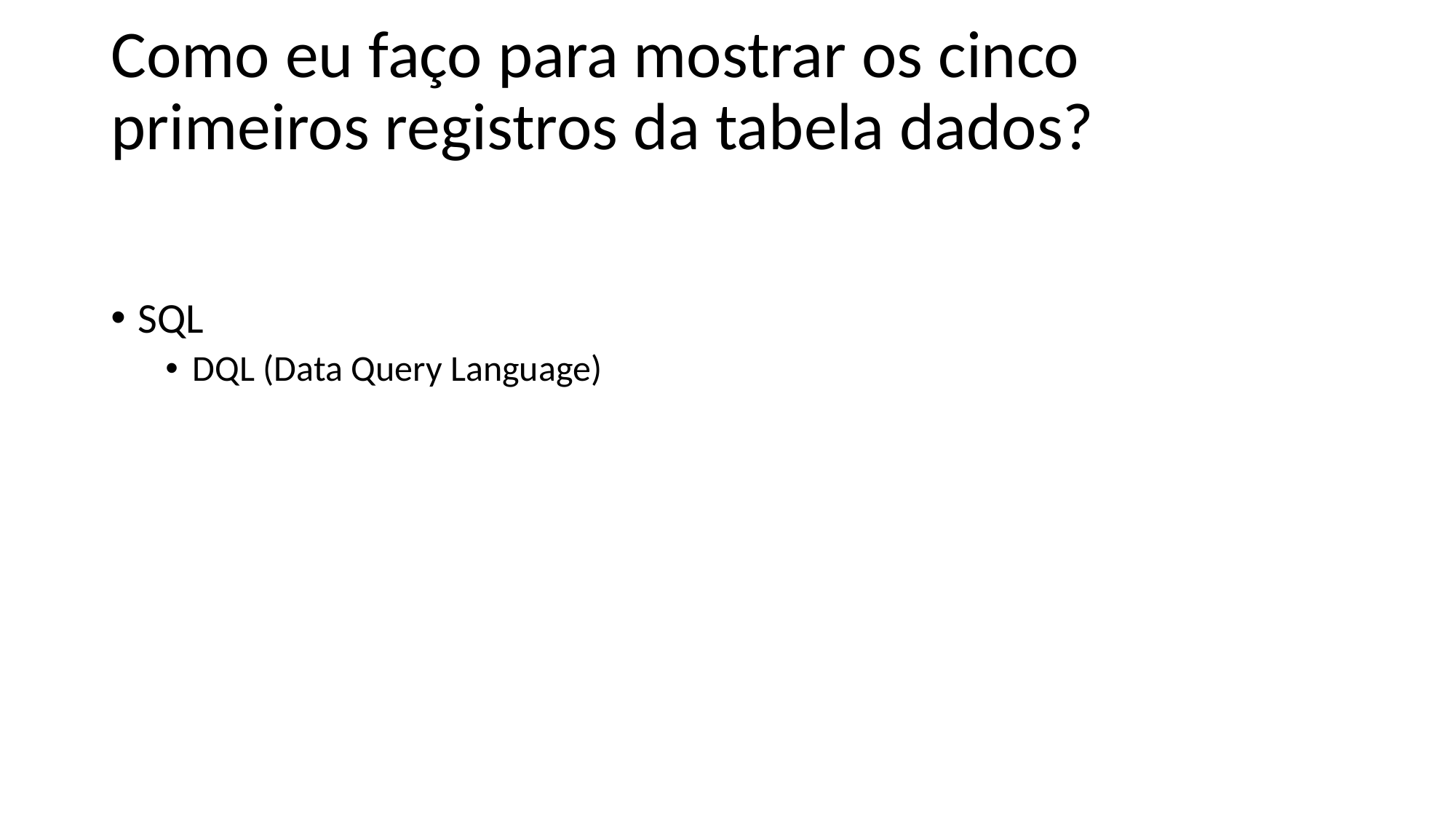

# Como eu faço para mostrar os cinco primeiros registros da tabela dados?
SQL
DQL (Data Query Language)